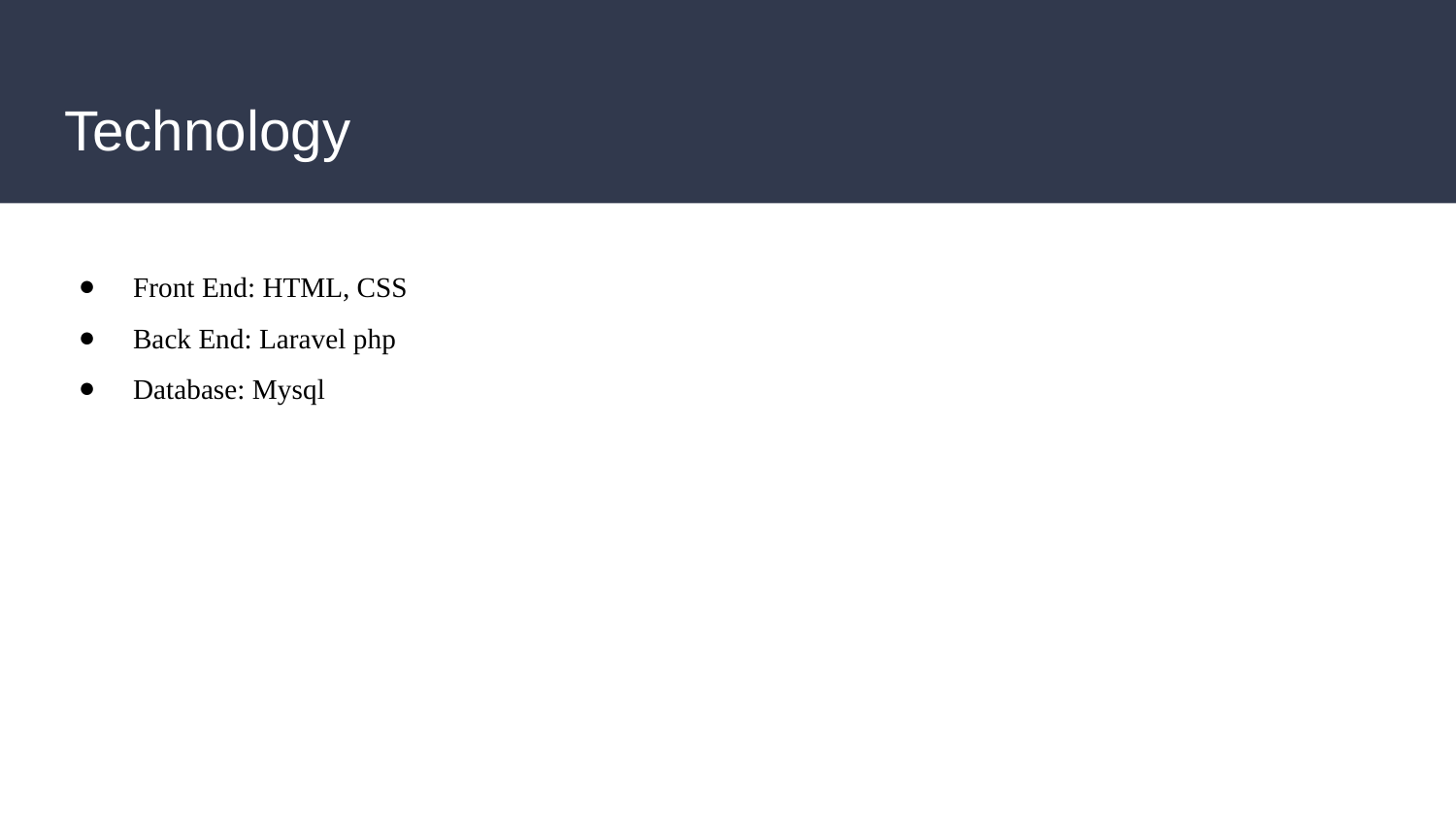

# Technology
Front End: HTML, CSS
Back End: Laravel php
Database: Mysql